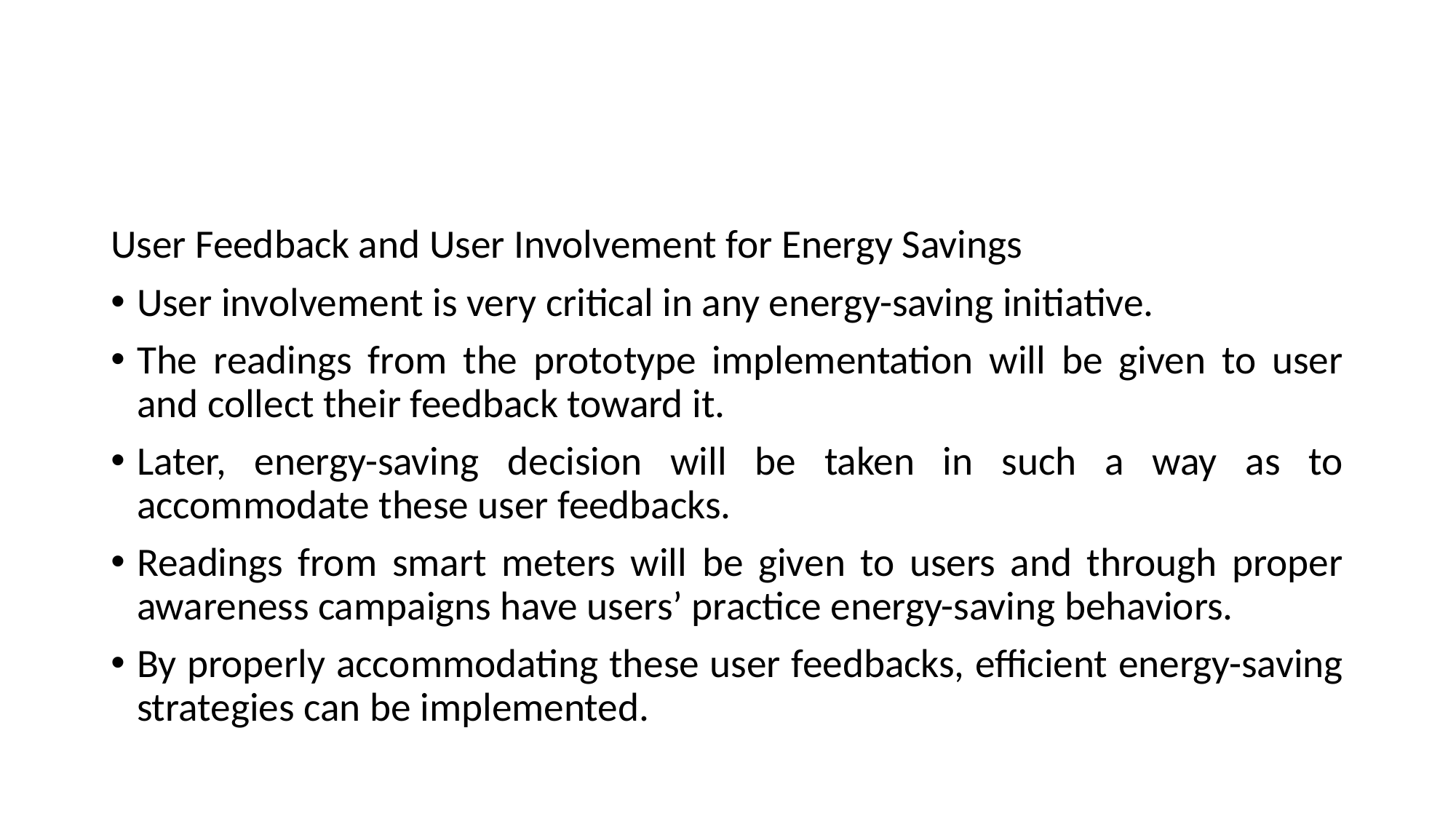

#
User Feedback and User Involvement for Energy Savings
User involvement is very critical in any energy-saving initiative.
The readings from the prototype implementation will be given to user and collect their feedback toward it.
Later, energy-saving decision will be taken in such a way as to accommodate these user feedbacks.
Readings from smart meters will be given to users and through proper awareness campaigns have users’ practice energy-saving behaviors.
By properly accommodating these user feedbacks, efficient energy-saving strategies can be implemented.